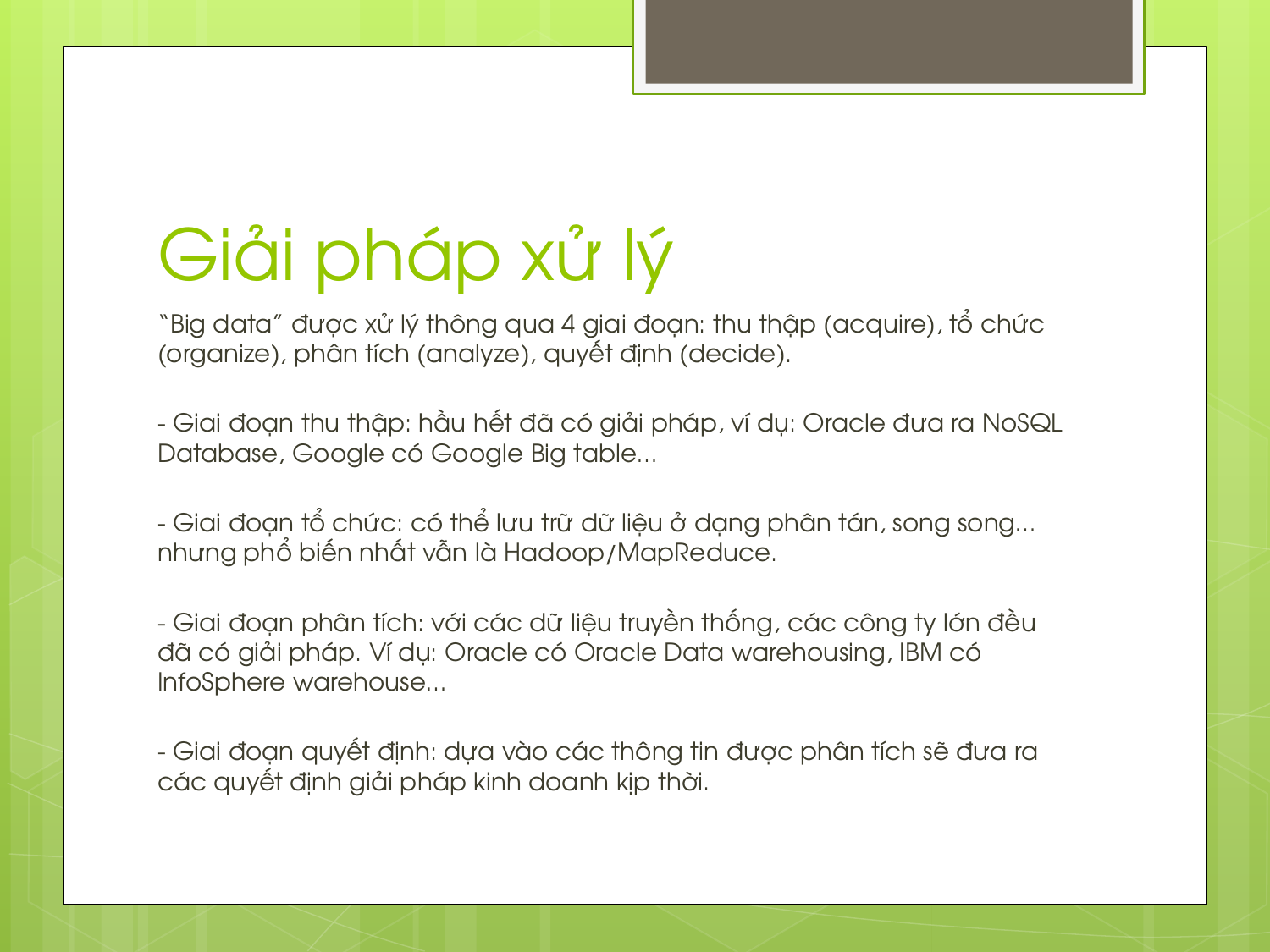

# Giải pháp xử lý
“Big data” được xử lý thông qua 4 giai đoạn: thu thập (acquire), tổ chức (organize), phân tích (analyze), quyết định (decide).

- Giai đoạn thu thập: hầu hết đã có giải pháp, ví dụ: Oracle đưa ra NoSQL Database, Google có Google Big table…

- Giai đoạn tổ chức: có thể lưu trữ dữ liệu ở dạng phân tán, song song… nhưng phổ biến nhất vẫn là Hadoop/MapReduce.

- Giai đoạn phân tích: với các dữ liệu truyền thống, các công ty lớn đều đã có giải pháp. Ví dụ: Oracle có Oracle Data warehousing, IBM có InfoSphere warehouse…

- Giai đoạn quyết định: dựa vào các thông tin được phân tích sẽ đưa ra các quyết định giải pháp kinh doanh kịp thời.